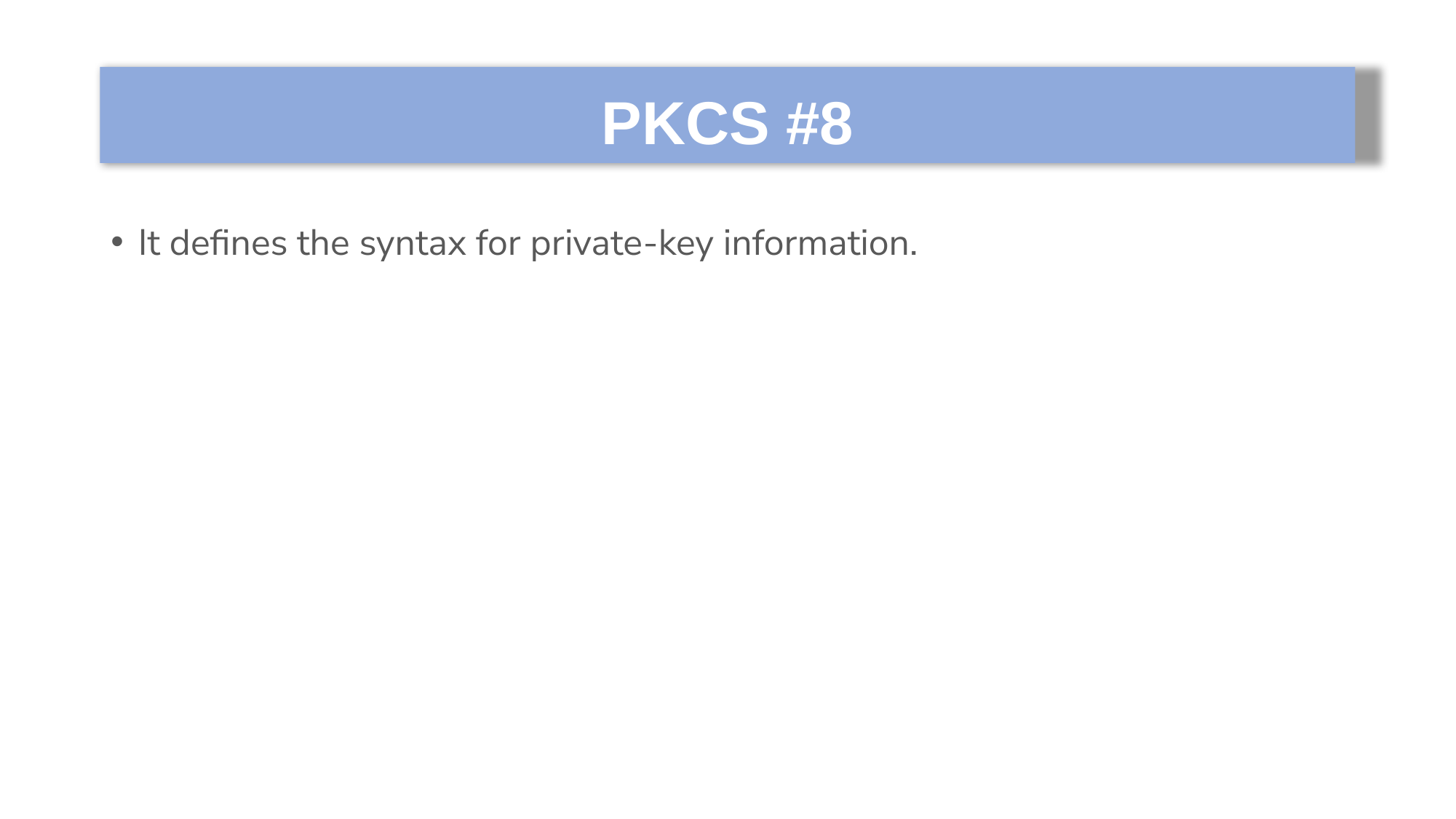

# PKCS #8
It defines the syntax for private-key information.